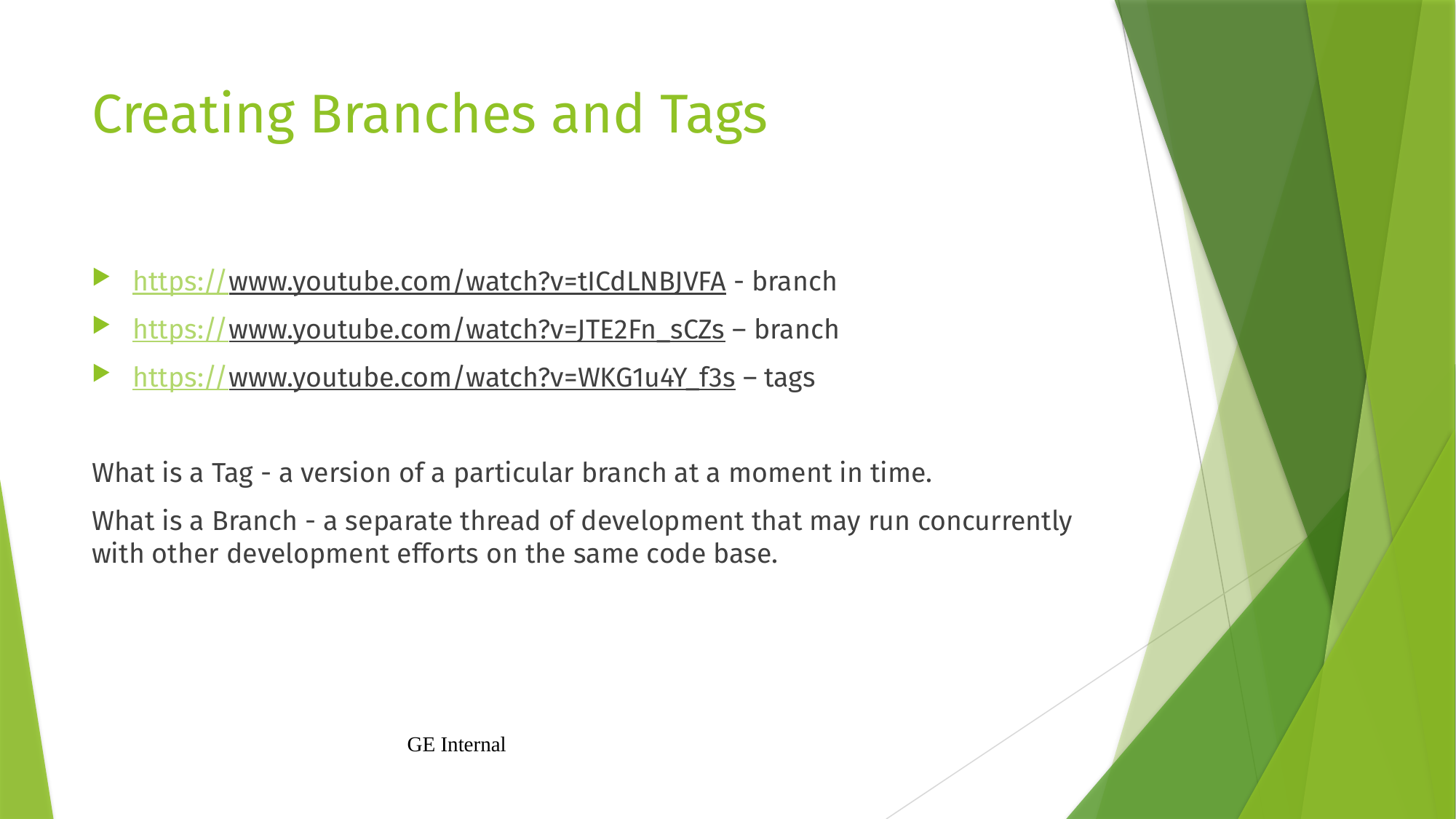

# Creating Branches and Tags
https://www.youtube.com/watch?v=tICdLNBJVFA - branch
https://www.youtube.com/watch?v=JTE2Fn_sCZs – branch
https://www.youtube.com/watch?v=WKG1u4Y_f3s – tags

What is a Tag - a version of a particular branch at a moment in time.
What is a Branch - a separate thread of development that may run concurrently with other development efforts on the same code base.
GE Internal